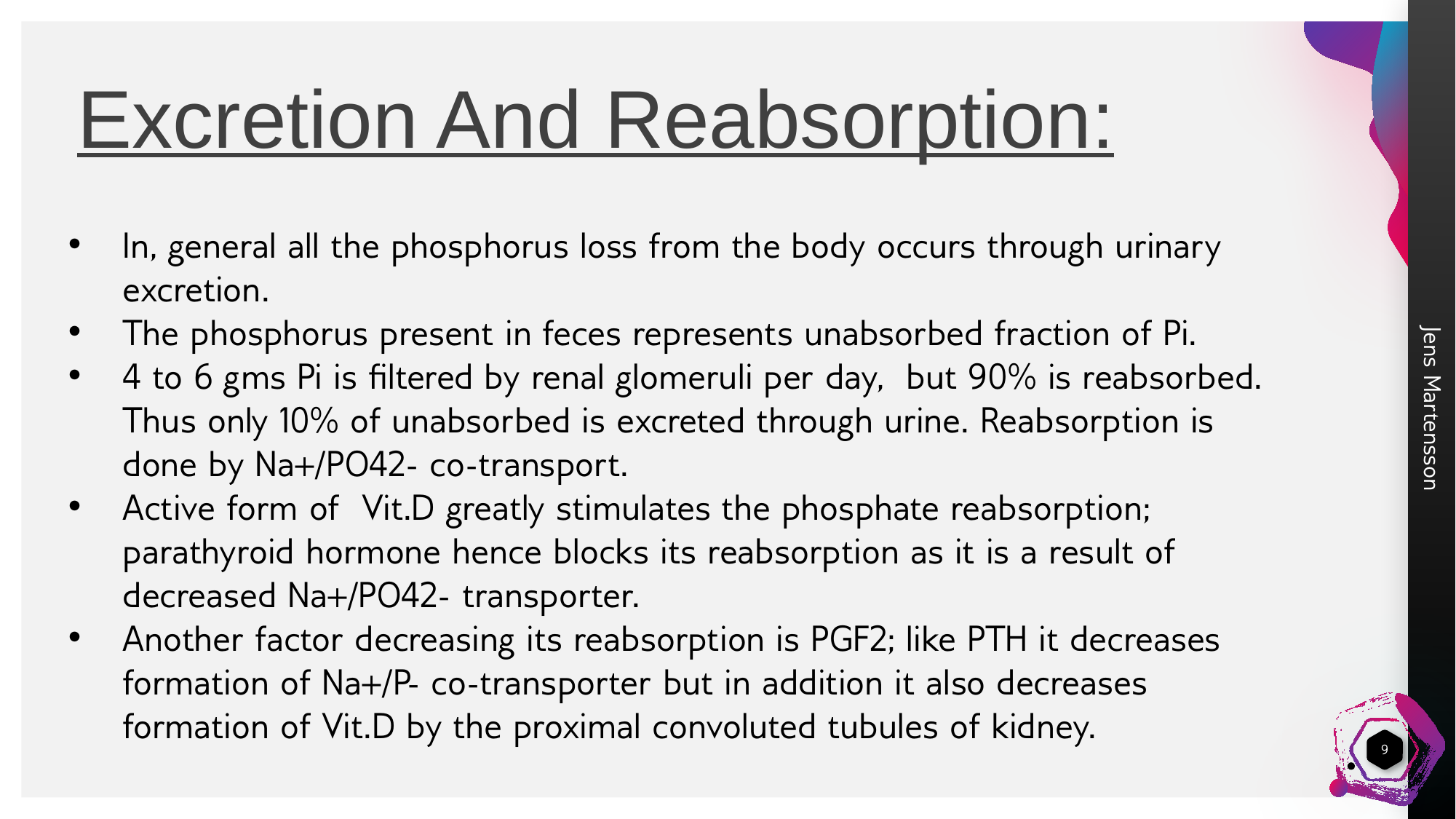

# Excretion And Reabsorption:
In, general all the phosphorus loss from the body occurs through urinary excretion.
The phosphorus present in feces represents unabsorbed fraction of Pi.
4 to 6 gms Pi is filtered by renal glomeruli per day,  but 90% is reabsorbed. Thus only 10% of unabsorbed is excreted through urine. Reabsorption is done by Na+/PO42- co-transport.
Active form of  Vit.D greatly stimulates the phosphate reabsorption; parathyroid hormone hence blocks its reabsorption as it is a result of decreased Na+/PO42- transporter.
Another factor decreasing its reabsorption is PGF2; like PTH it decreases formation of Na+/P- co-transporter but in addition it also decreases formation of Vit.D by the proximal convoluted tubules of kidney.

9